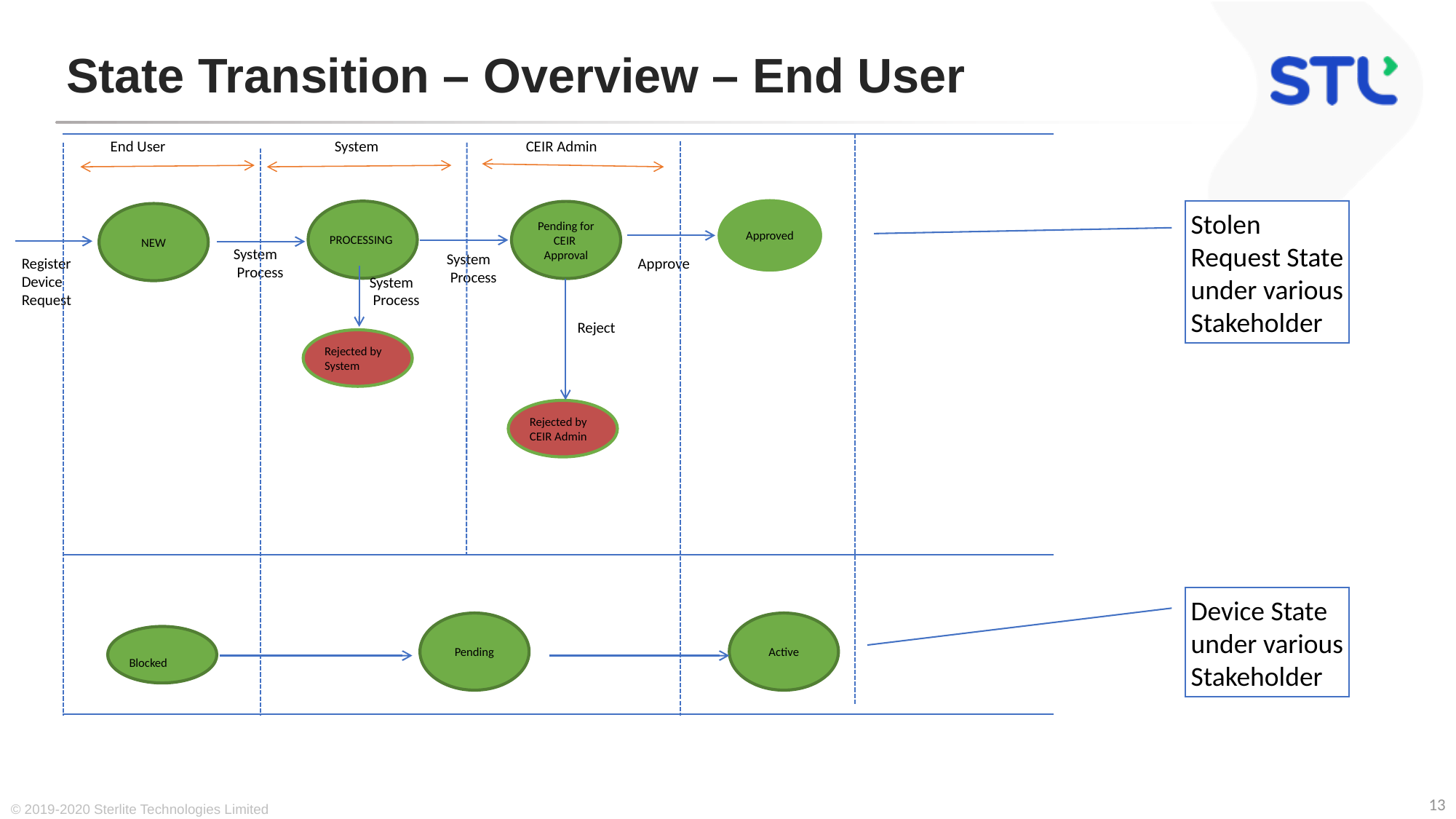

# State Transition – Overview – End User
End User
System
CEIR Admin
Stolen Request State under various Stakeholder

Approved

PROCESSING

Pending for CEIR  Approval

NEW

System
 Process
System
 Process
Approve
Register
Device
Request

System
 Process
Reject
Rejected by System
Rejected by
CEIR Admin
Device State under various Stakeholder

Pending

Active

Blocked
© 2019-2020 Sterlite Technologies Limited
13